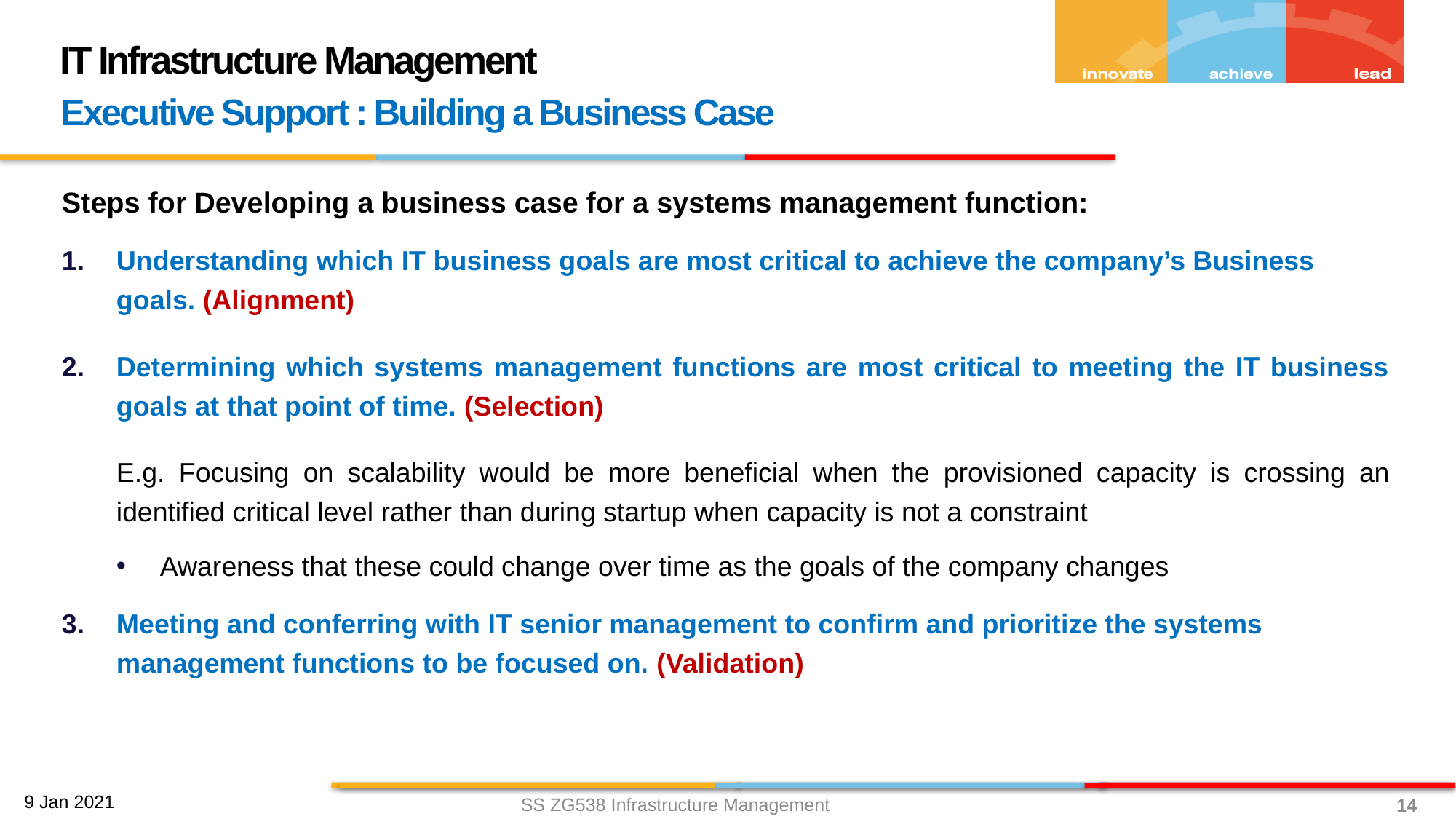

IT Infrastructure Management
Executive Support : Building a Business Case
Steps for Developing a business case for a systems management function:
Understanding which IT business goals are most critical to achieve the company’s Business goals. (Alignment)
Determining which systems management functions are most critical to meeting the IT business goals at that point of time. (Selection)
E.g. Focusing on scalability would be more beneficial when the provisioned capacity is crossing an identified critical level rather than during startup when capacity is not a constraint
Awareness that these could change over time as the goals of the company changes
Meeting and conferring with IT senior management to confirm and prioritize the systems management functions to be focused on. (Validation)
SS ZG538 Infrastructure Management
14